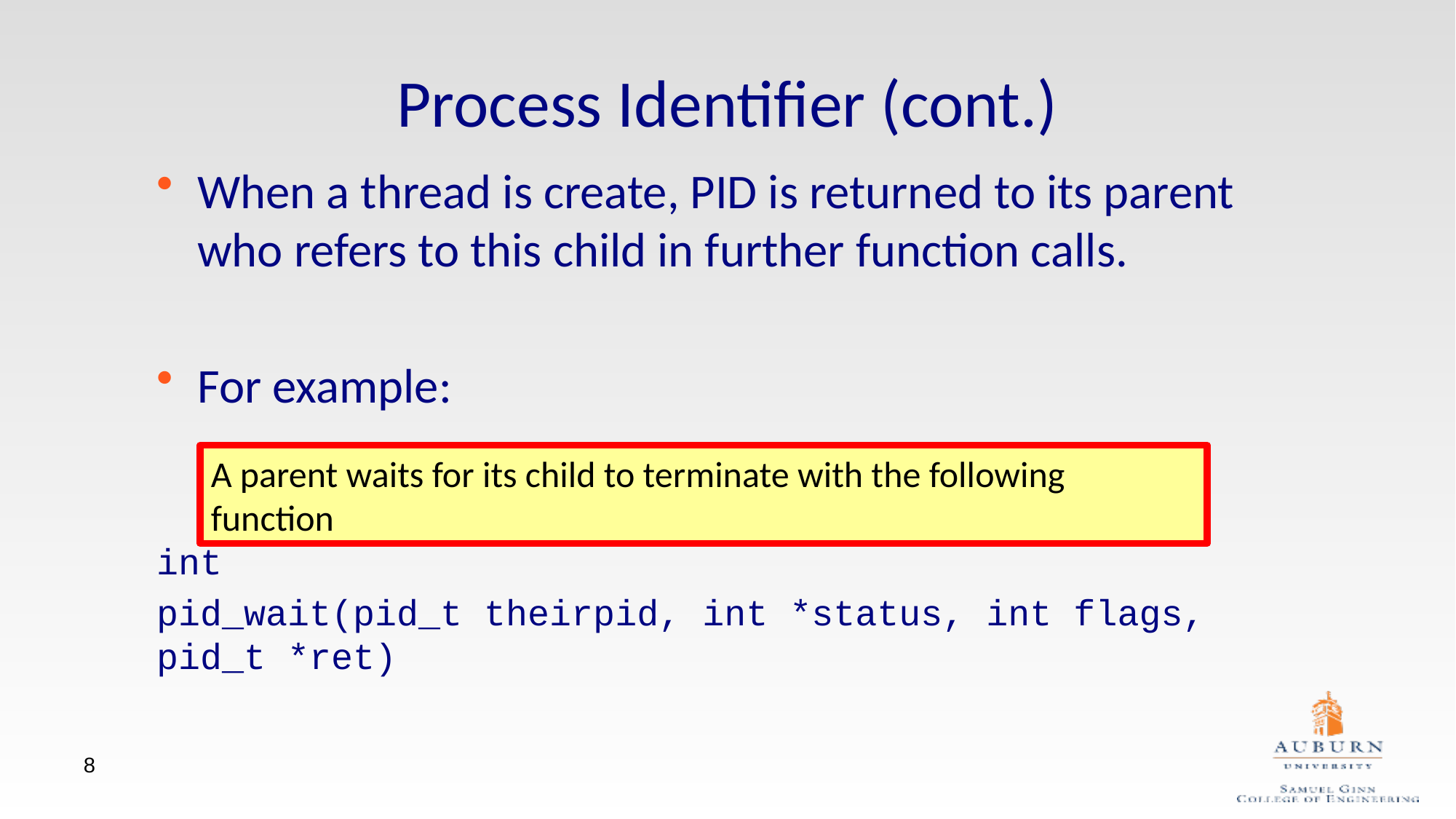

Process Identifier (cont.)
When a thread is create, PID is returned to its parent who refers to this child in further function calls.

For example:

int
pid_wait(pid_t theirpid, int *status, int flags, pid_t *ret)

A parent waits for its child to terminate with the following function
8